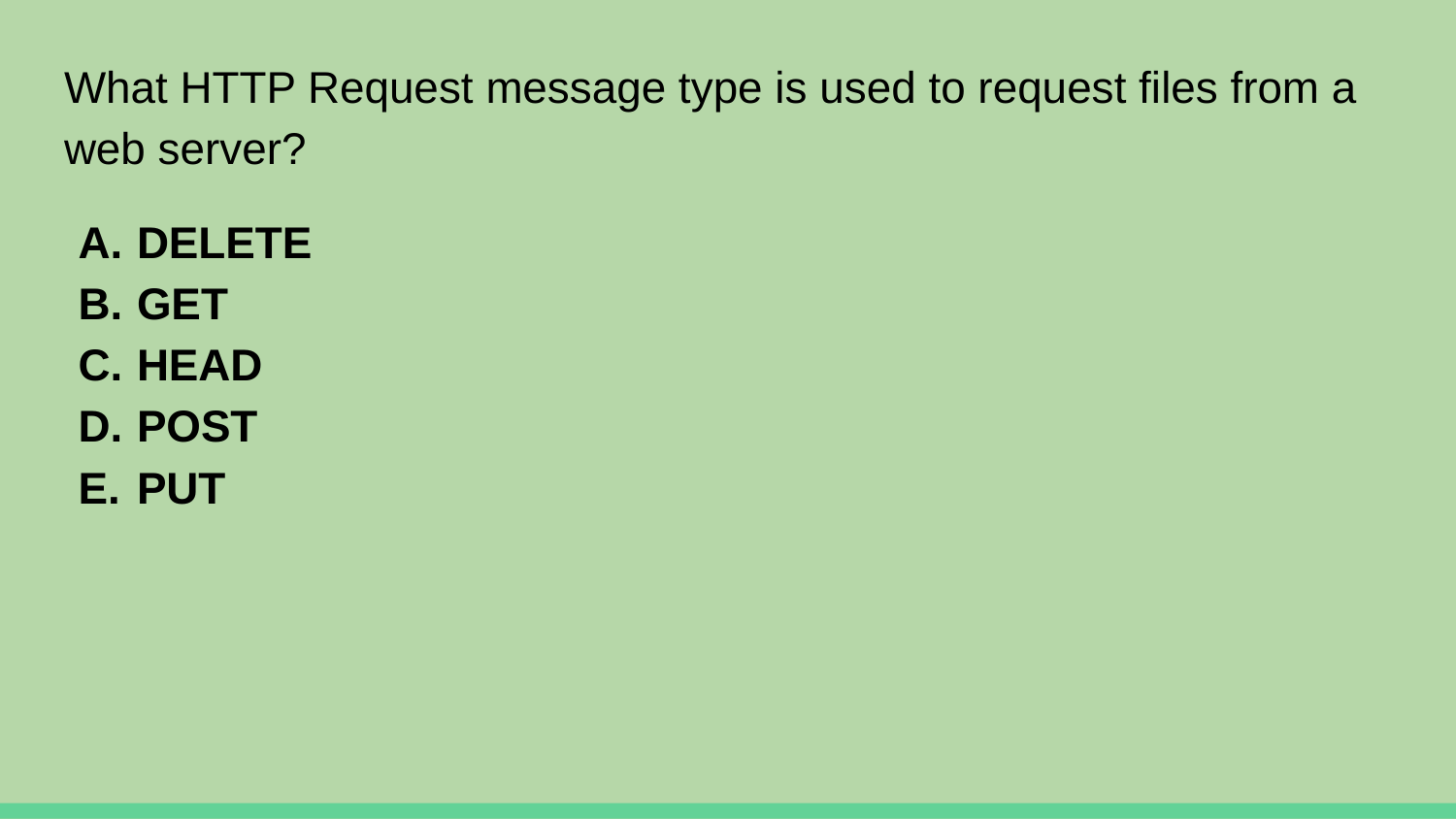

What HTTP Request message type is used to request files from a web server?
DELETE
GET
HEAD
POST
PUT